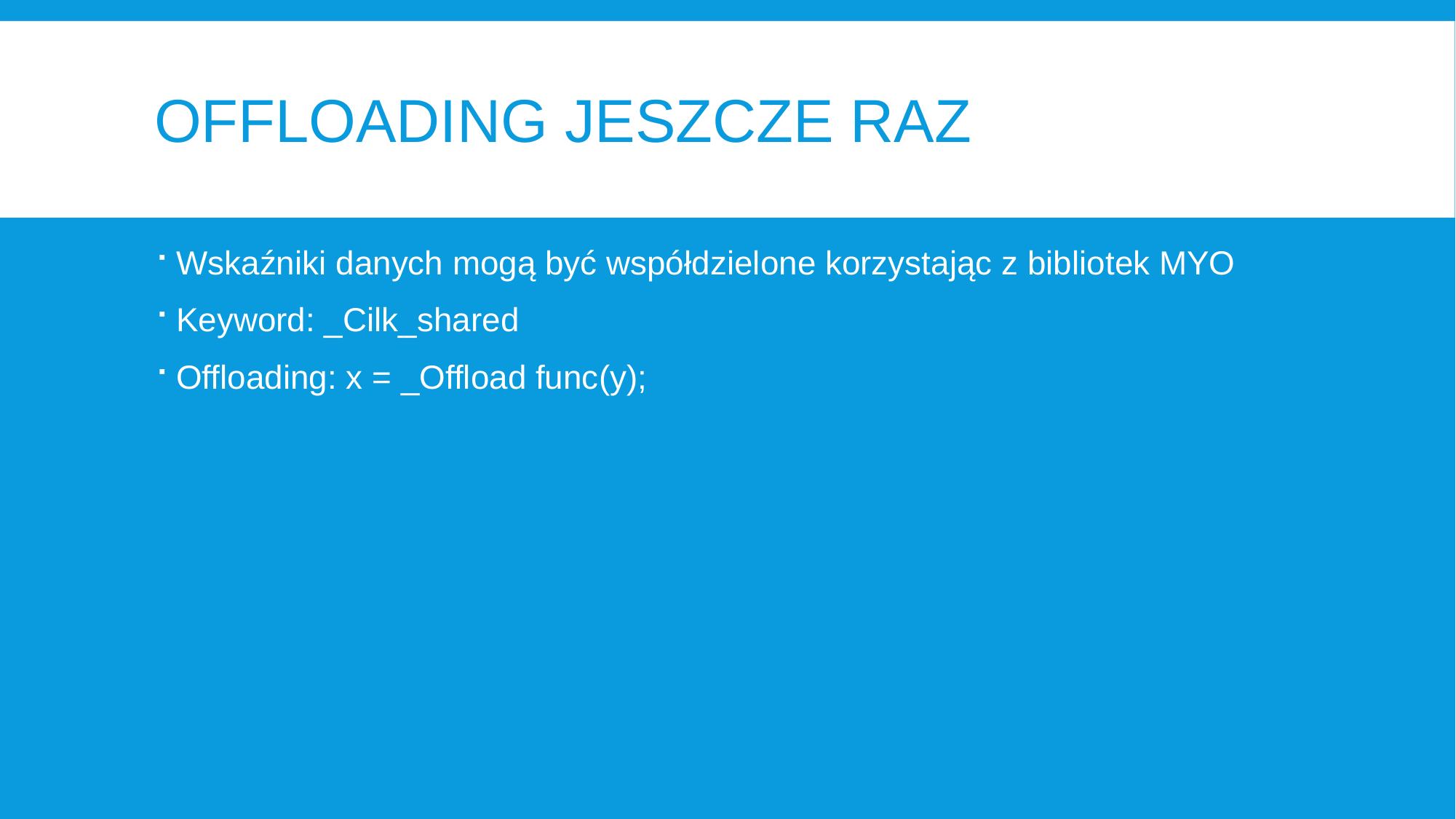

# OFFloading jeszcze raz
Wskaźniki danych mogą być współdzielone korzystając z bibliotek MYO
Keyword: _Cilk_shared
Offloading: x = _Offload func(y);